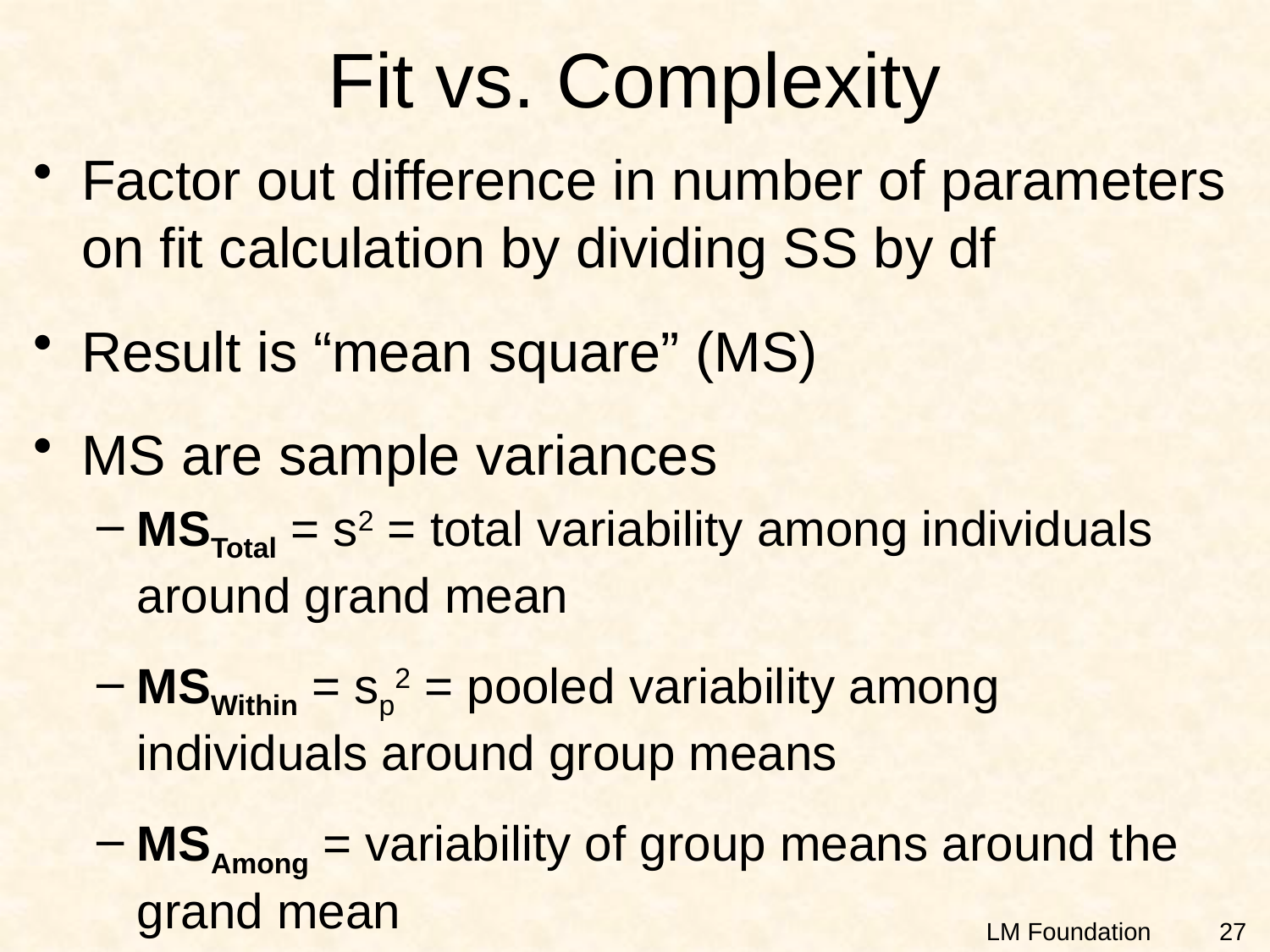

# Fit vs. Complexity
Factor out difference in number of parameters on fit calculation by dividing SS by df

Result is “mean square” (MS)

MS are sample variances
MSTotal = s2 = total variability among individuals around grand mean
MSWithin = sp2 = pooled variability among individuals around group means
MSAmong = variability of group means around the grand mean

27
LM Foundation